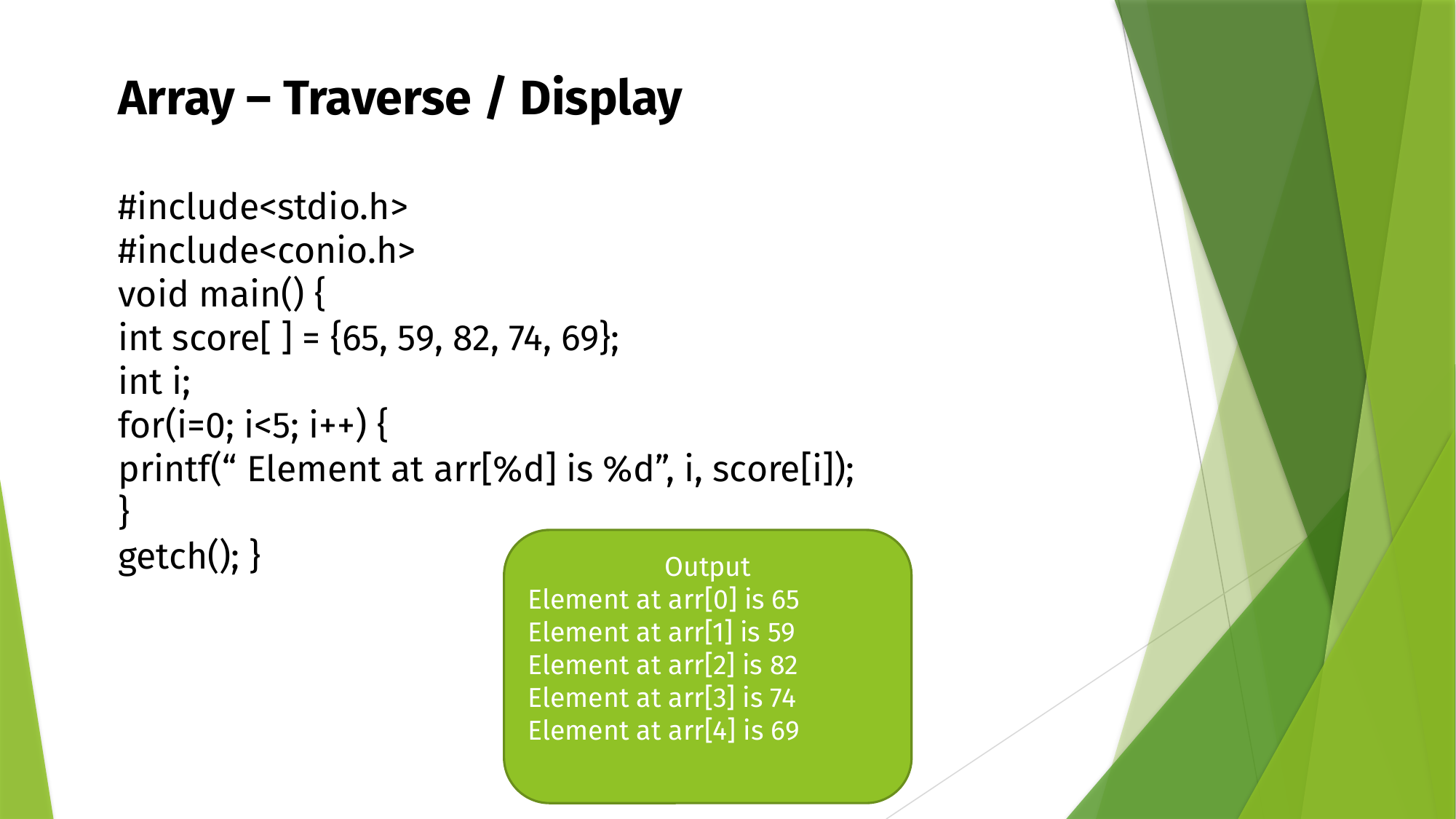

Array – Traverse / Display

#include<stdio.h>
#include<conio.h>
void main() {
int score[ ] = {65, 59, 82, 74, 69};
int i;
for(i=0; i<5; i++) {
printf(“ Element at arr[%d] is %d”, i, score[i]);
}
getch(); }
Output
Element at arr[0] is 65
Element at arr[1] is 59
Element at arr[2] is 82
Element at arr[3] is 74
Element at arr[4] is 69